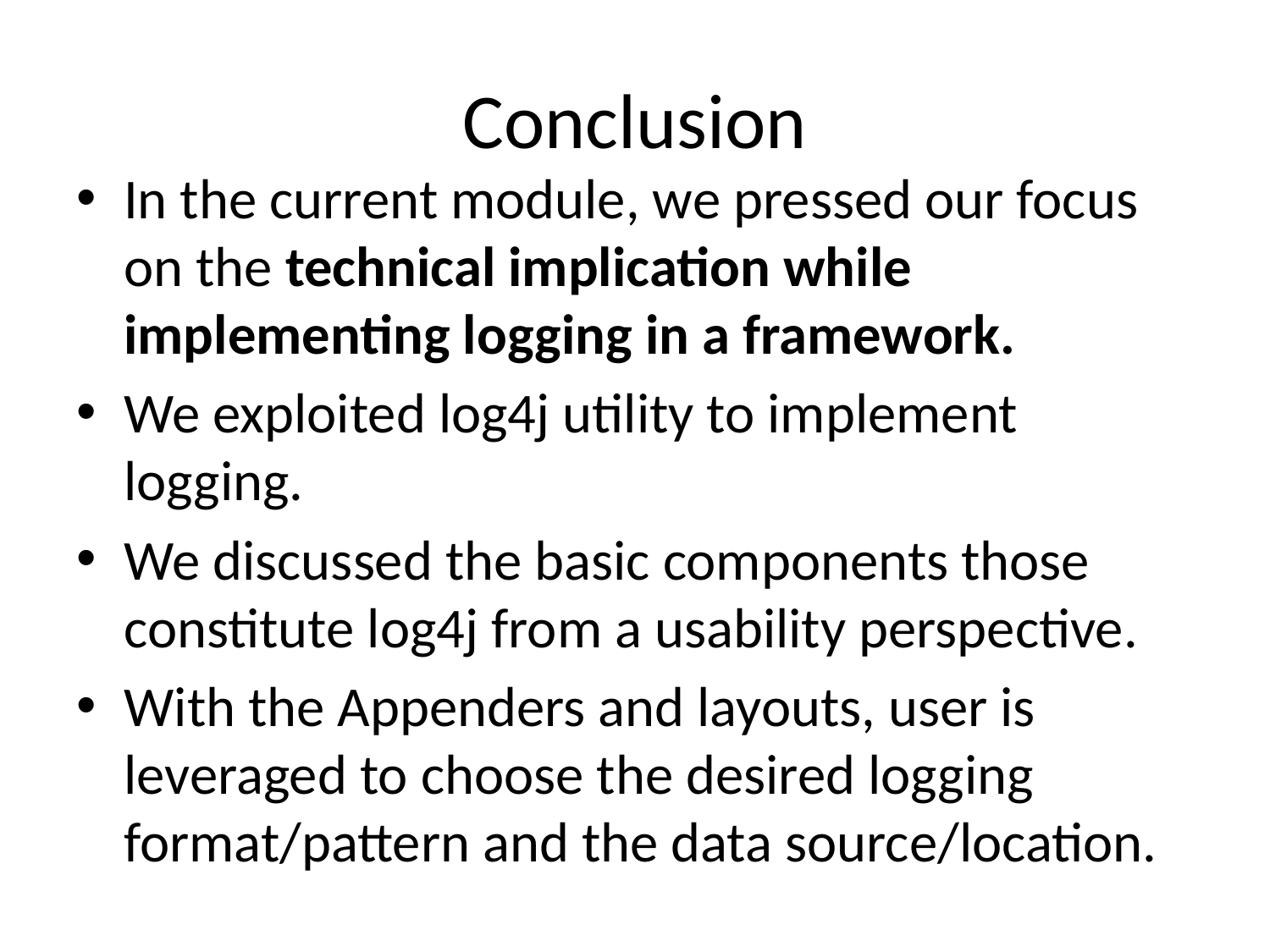

# Conclusion
In the current module, we pressed our focus on the technical implication while implementing logging in a framework.
We exploited log4j utility to implement logging.
We discussed the basic components those constitute log4j from a usability perspective.
With the Appenders and layouts, user is leveraged to choose the desired logging format/pattern and the data source/location.